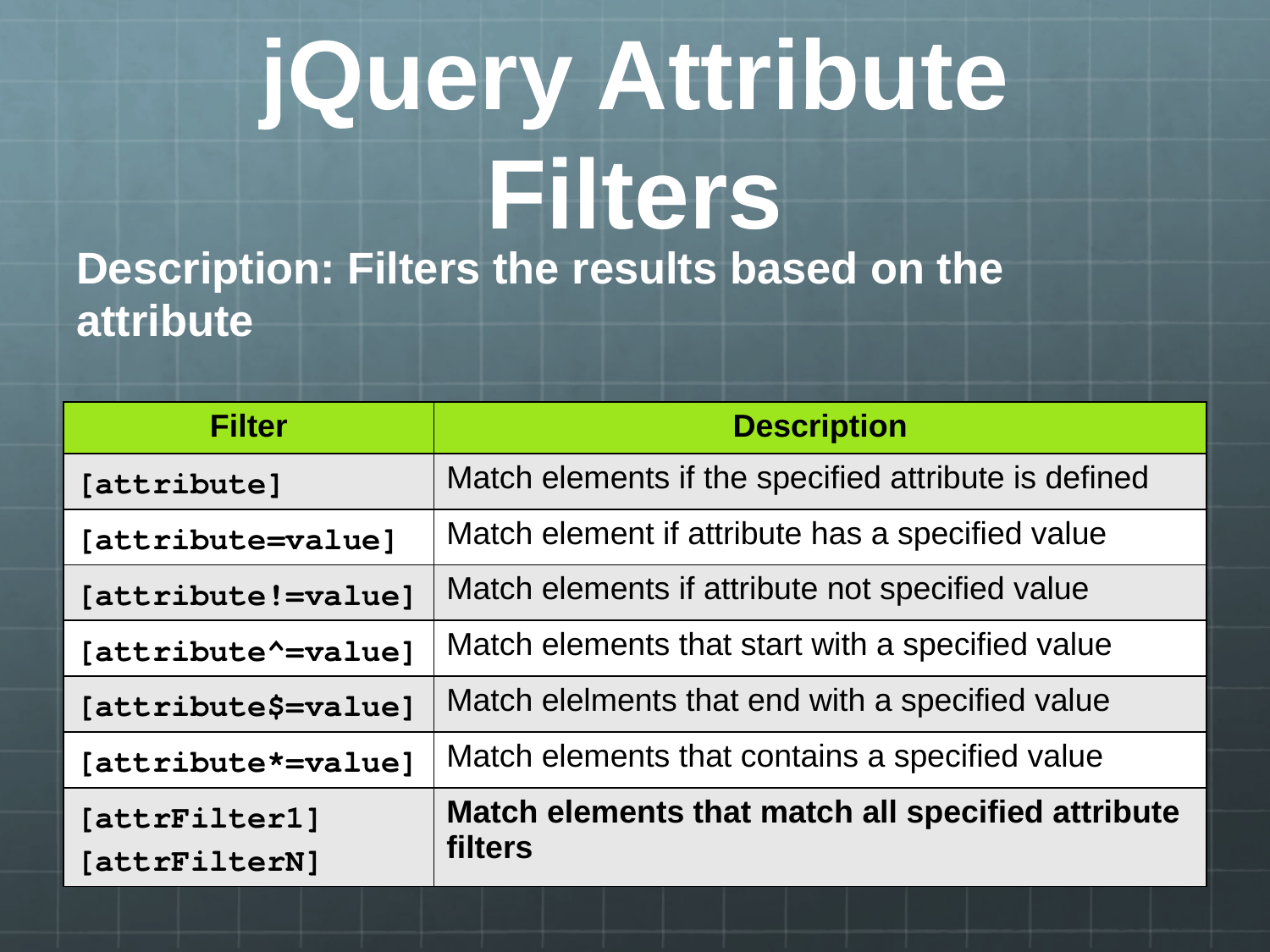

# jQuery Attribute Filters
Description: Filters the results based on the attribute
| Filter | Description |
| --- | --- |
| [attribute] | Match elements if the specified attribute is defined |
| [attribute=value] | Match element if attribute has a specified value |
| [attribute!=value] | Match elements if attribute not specified value |
| [attribute^=value] | Match elements that start with a specified value |
| [attribute$=value] | Match elelments that end with a specified value |
| [attribute\*=value] | Match elements that contains a specified value |
| [attrFilter1] [attrFilterN] | Match elements that match all specified attribute filters |